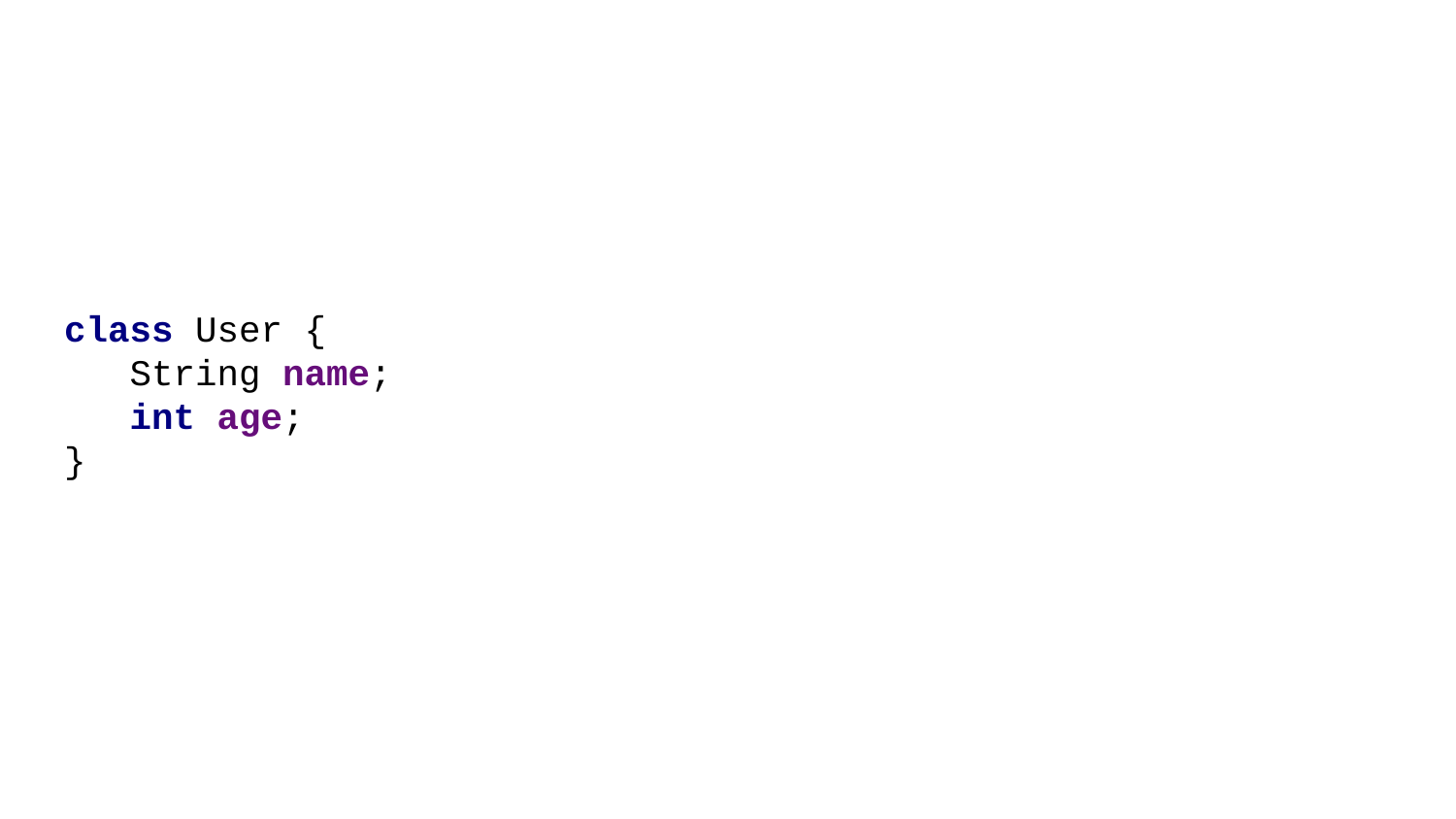

class User {
   String name;
   int age;
}